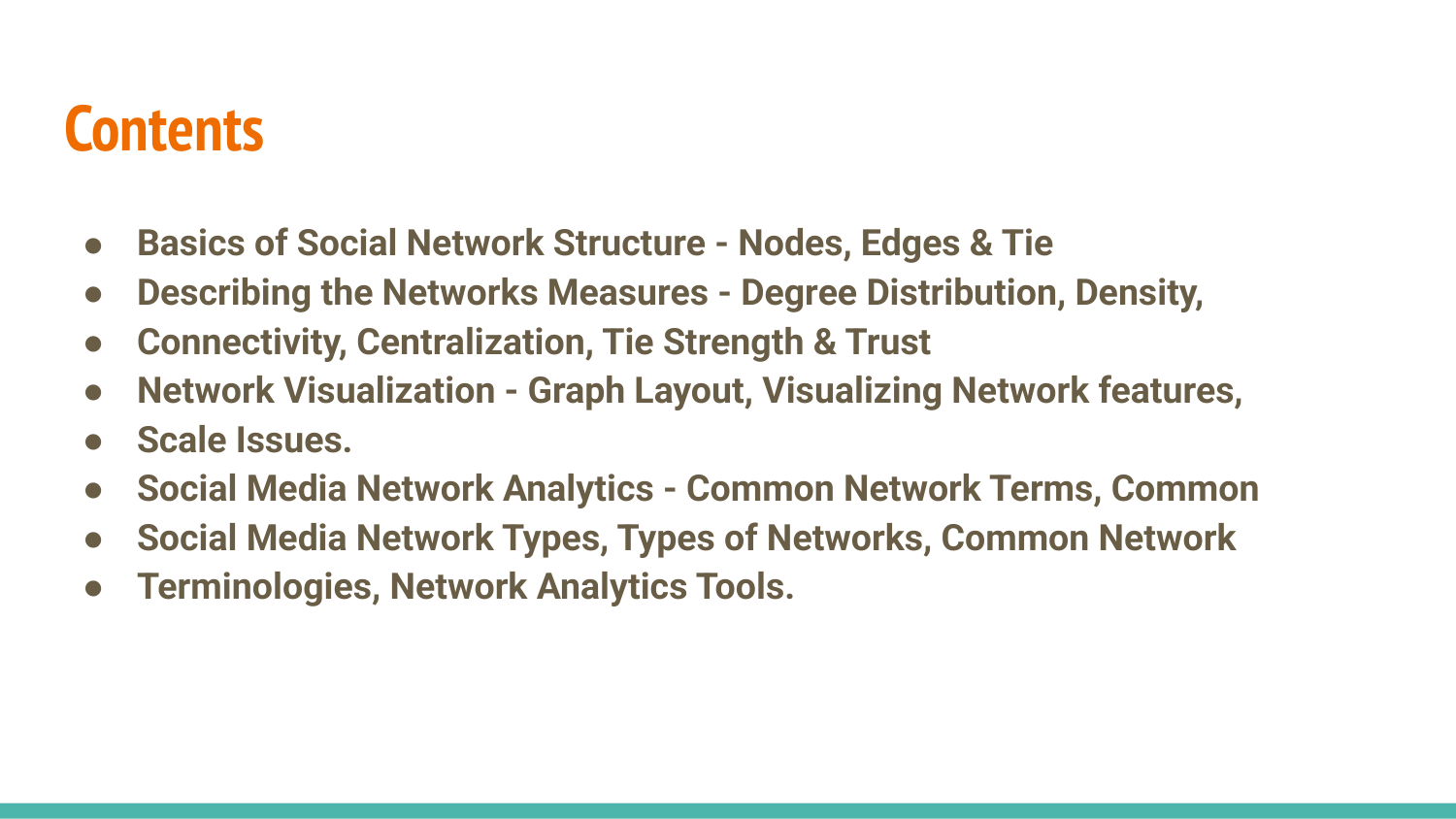

# Contents
Basics of Social Network Structure - Nodes, Edges & Tie
Describing the Networks Measures - Degree Distribution, Density,
Connectivity, Centralization, Tie Strength & Trust
Network Visualization - Graph Layout, Visualizing Network features,
Scale Issues.
Social Media Network Analytics - Common Network Terms, Common
Social Media Network Types, Types of Networks, Common Network
Terminologies, Network Analytics Tools.